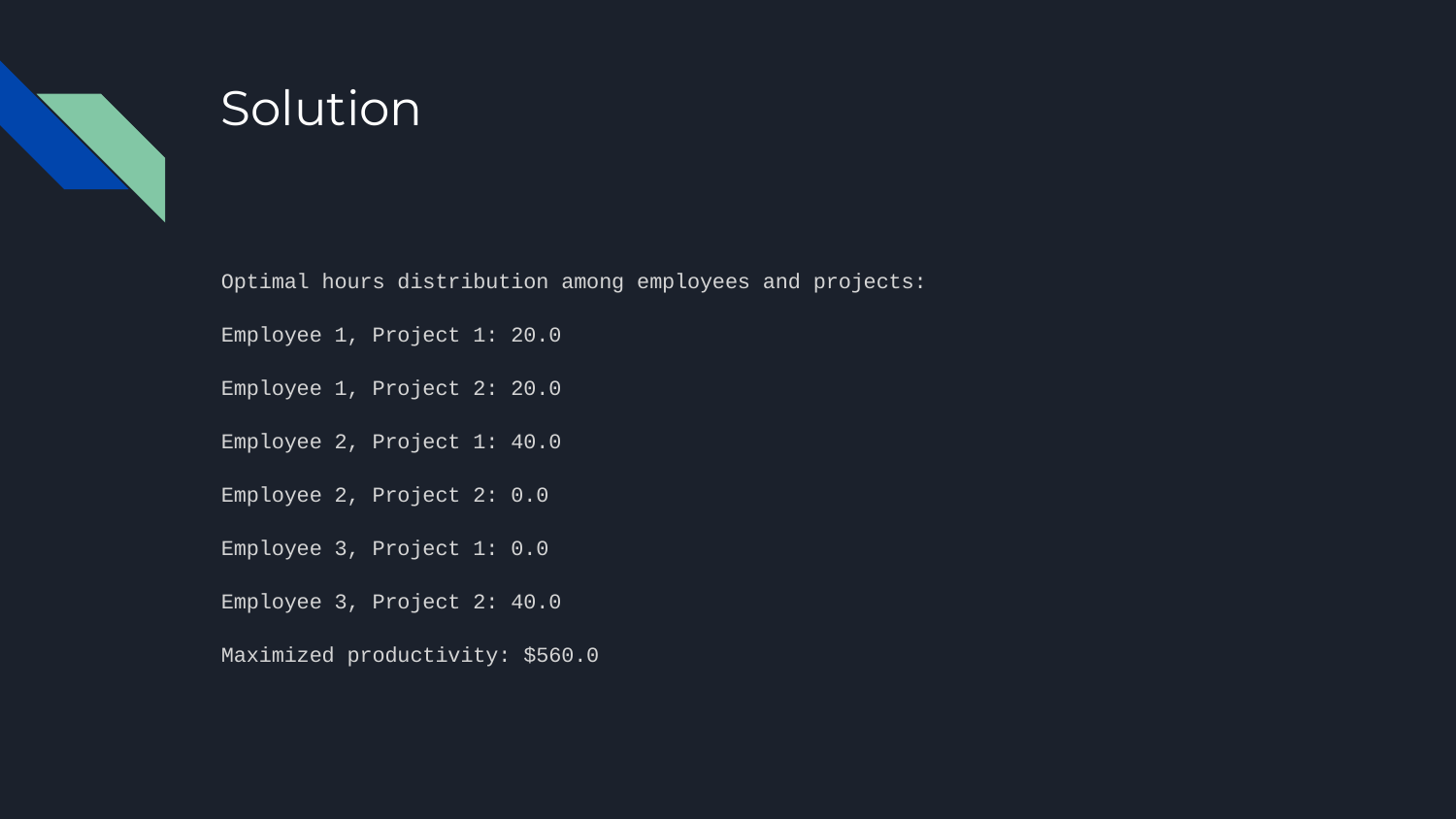

# Solution
Optimal hours distribution among employees and projects:
Employee 1, Project 1: 20.0
Employee 1, Project 2: 20.0
Employee 2, Project 1: 40.0
Employee 2, Project 2: 0.0
Employee 3, Project 1: 0.0
Employee 3, Project 2: 40.0
Maximized productivity: $560.0